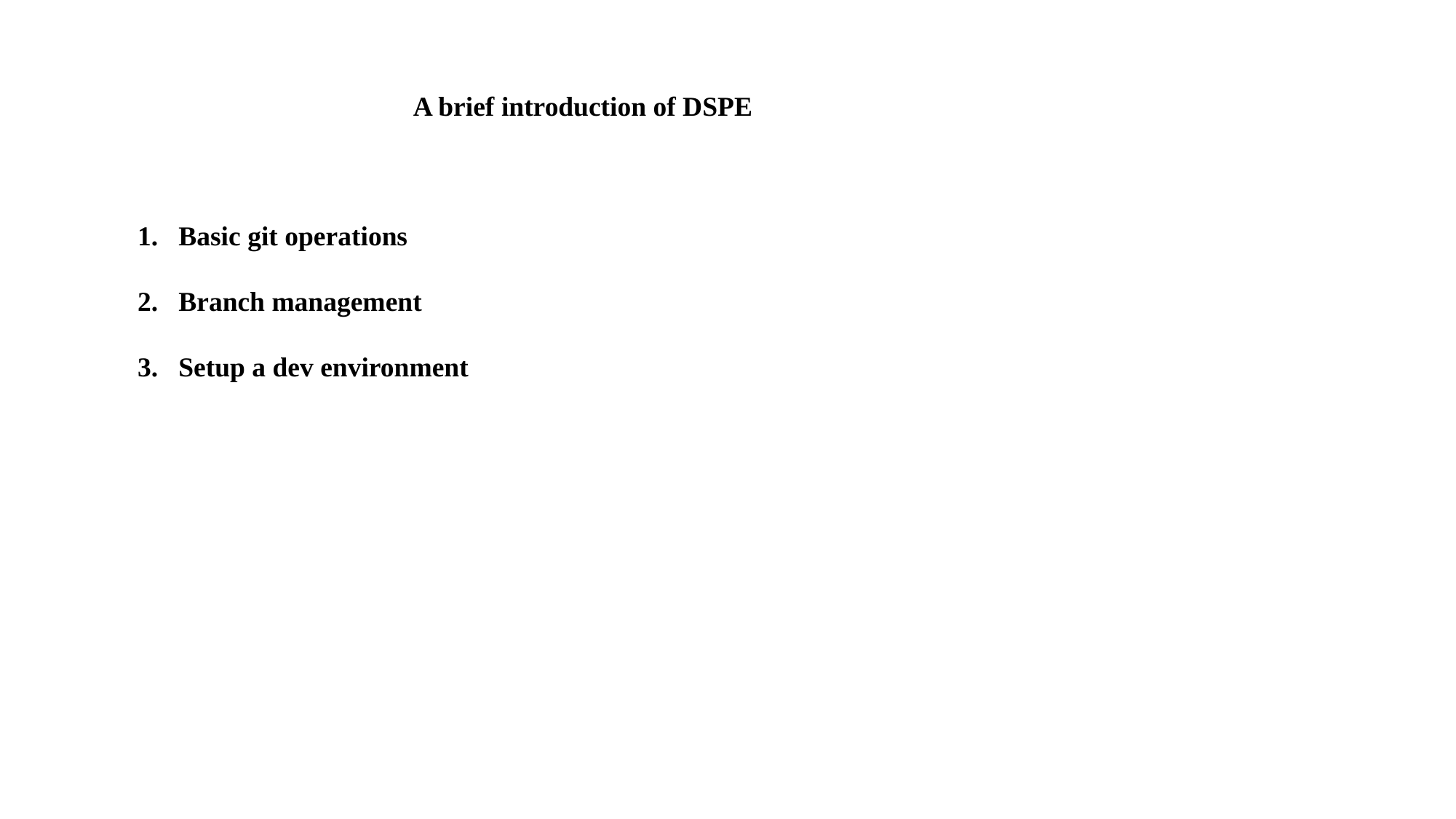

A brief introduction of DSPE
Basic git operations
Branch management
Setup a dev environment